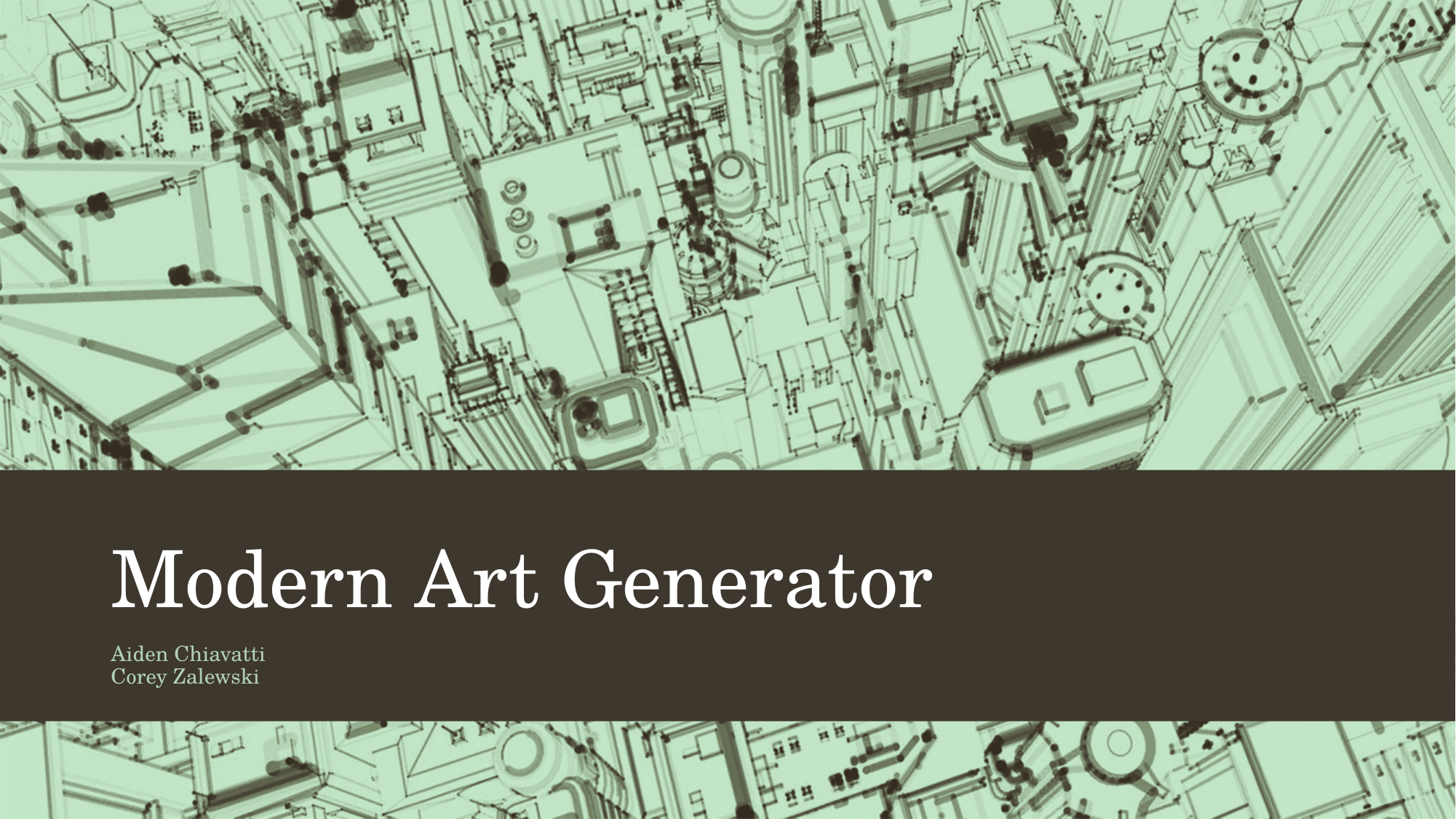

# Modern Art Generator
Aiden Chiavatti
Corey Zalewski